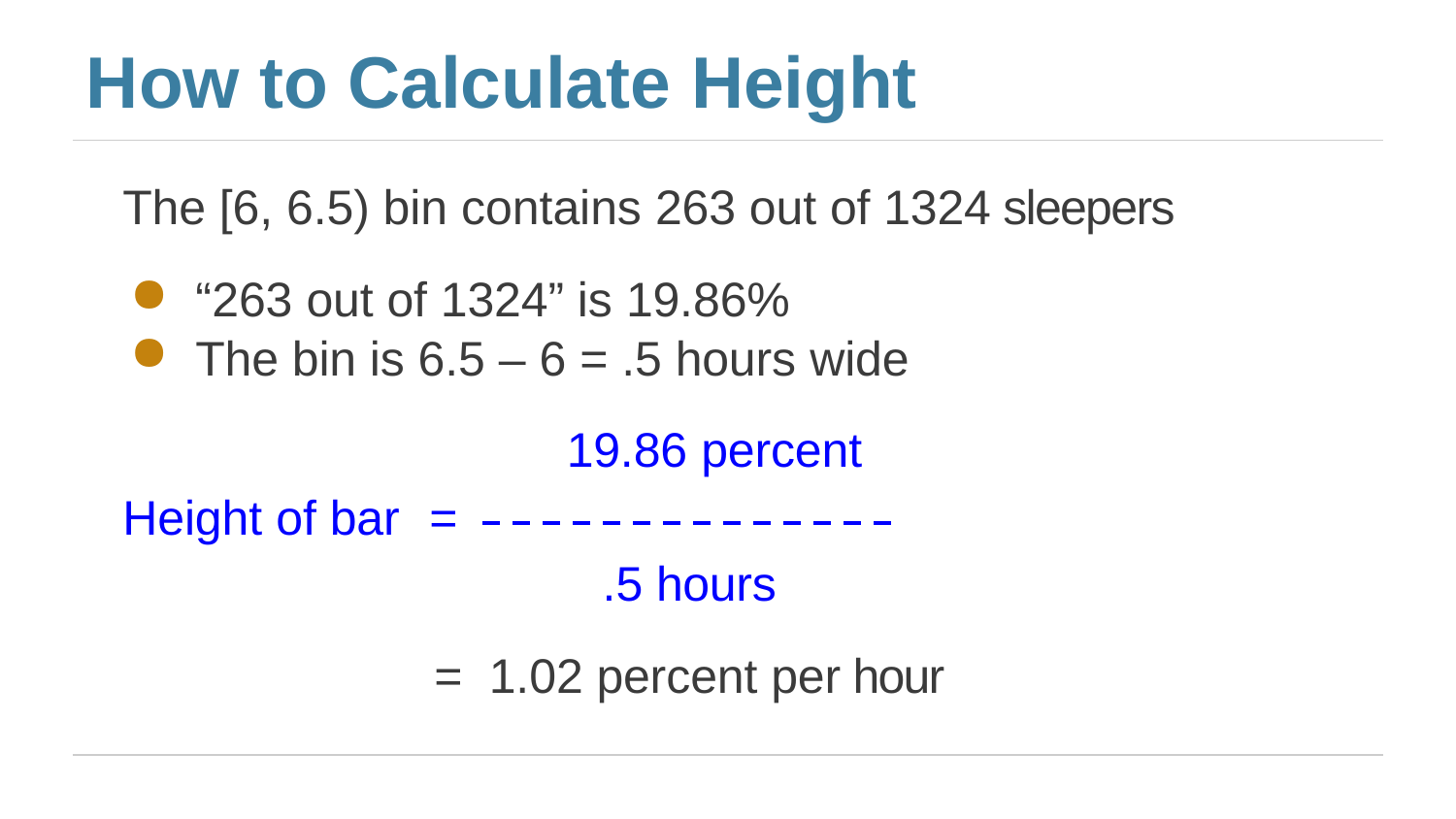

# How to Calculate Height
The [6, 6.5) bin contains 263 out of 1324 sleepers
“263 out of 1324” is 19.86%
The bin is 6.5 – 6 = .5 hours wide
19.86 percent
Height of bar	=
.5 hours
=	1.02 percent per hour